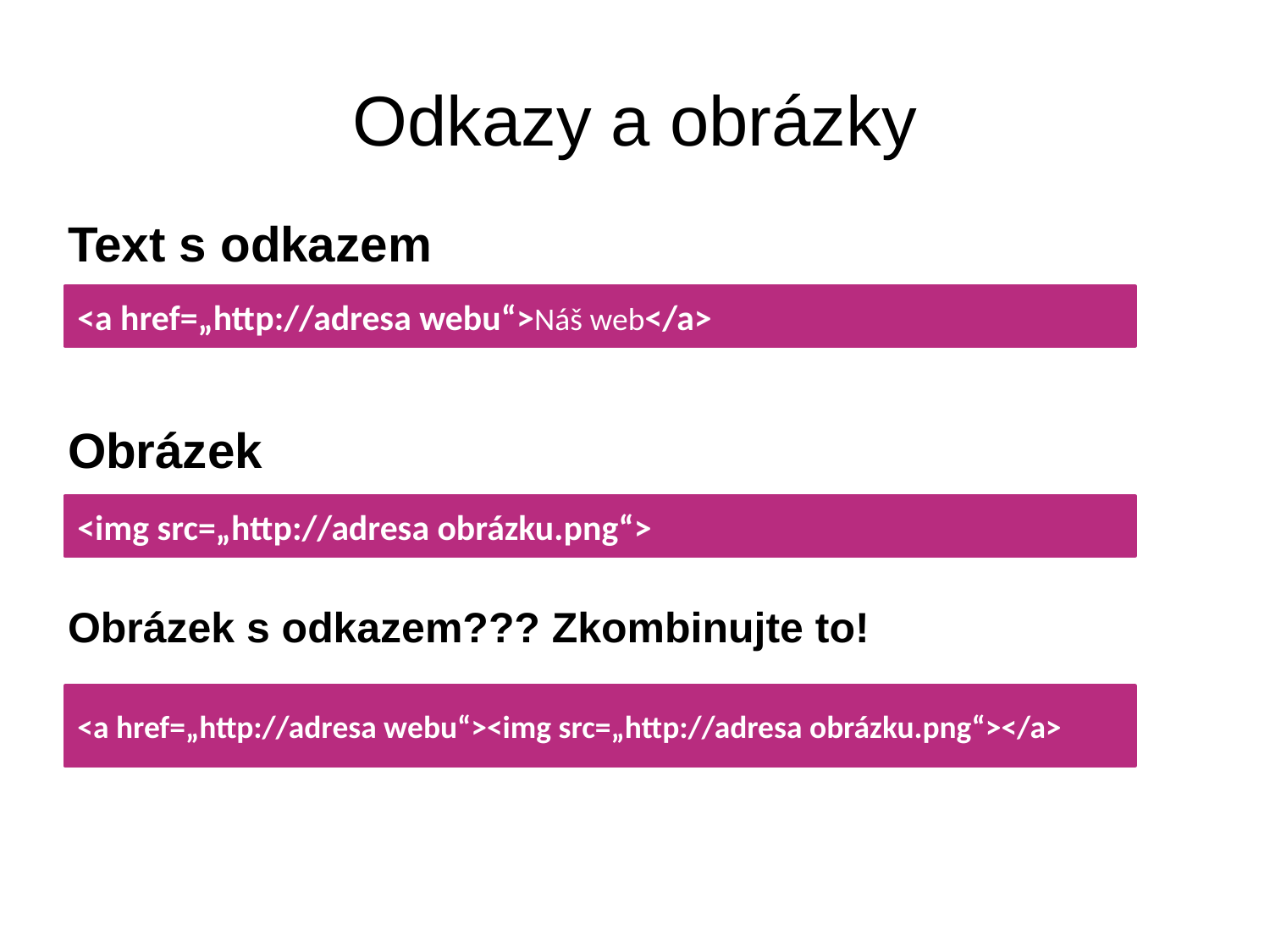

# Odkazy a obrázky
Text s odkazem

Obrázek

Obrázek s odkazem??? Zkombinujte to!

<a href=„http://adresa webu“>Náš web</a>
<img src=„http://adresa obrázku.png“>
<a href=„http://adresa webu“><img src=„http://adresa obrázku.png“></a>